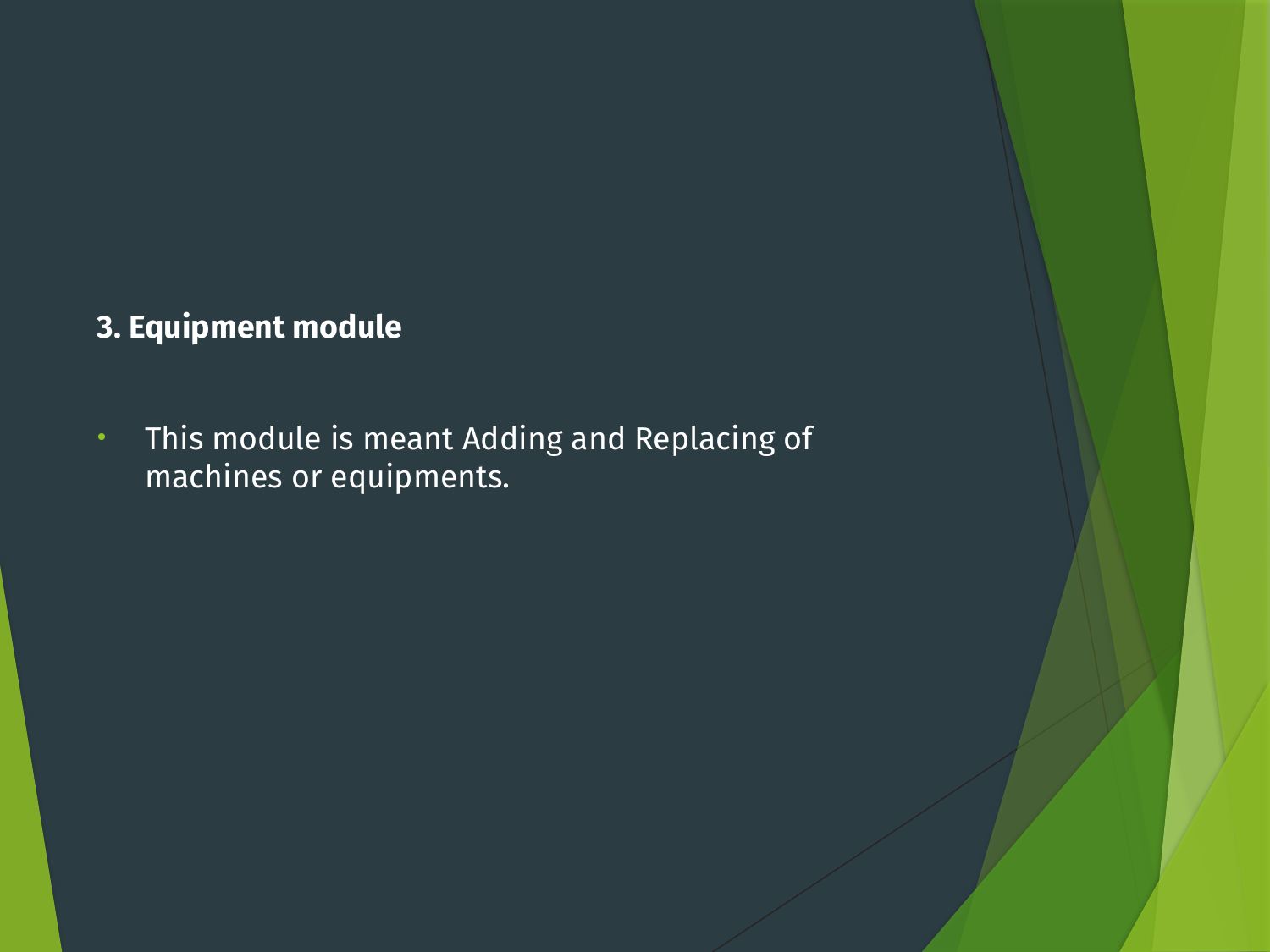

#
3. Equipment module

This module is meant Adding and Replacing of machines or equipments.